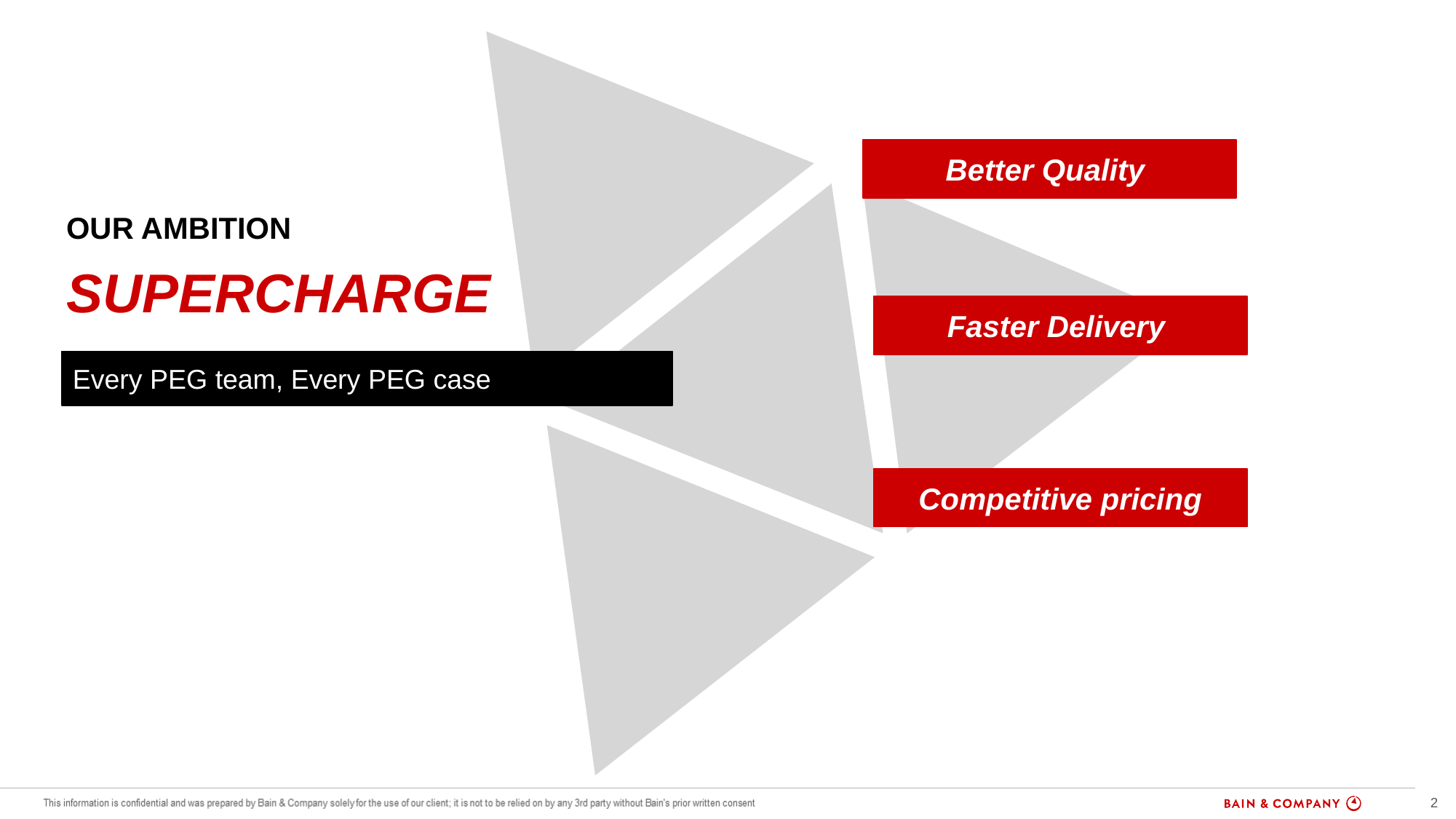

Better Quality
OUR AMBITION
SUPERCHARGE
Faster Delivery
Every PEG team, Every PEG case
Competitive pricing